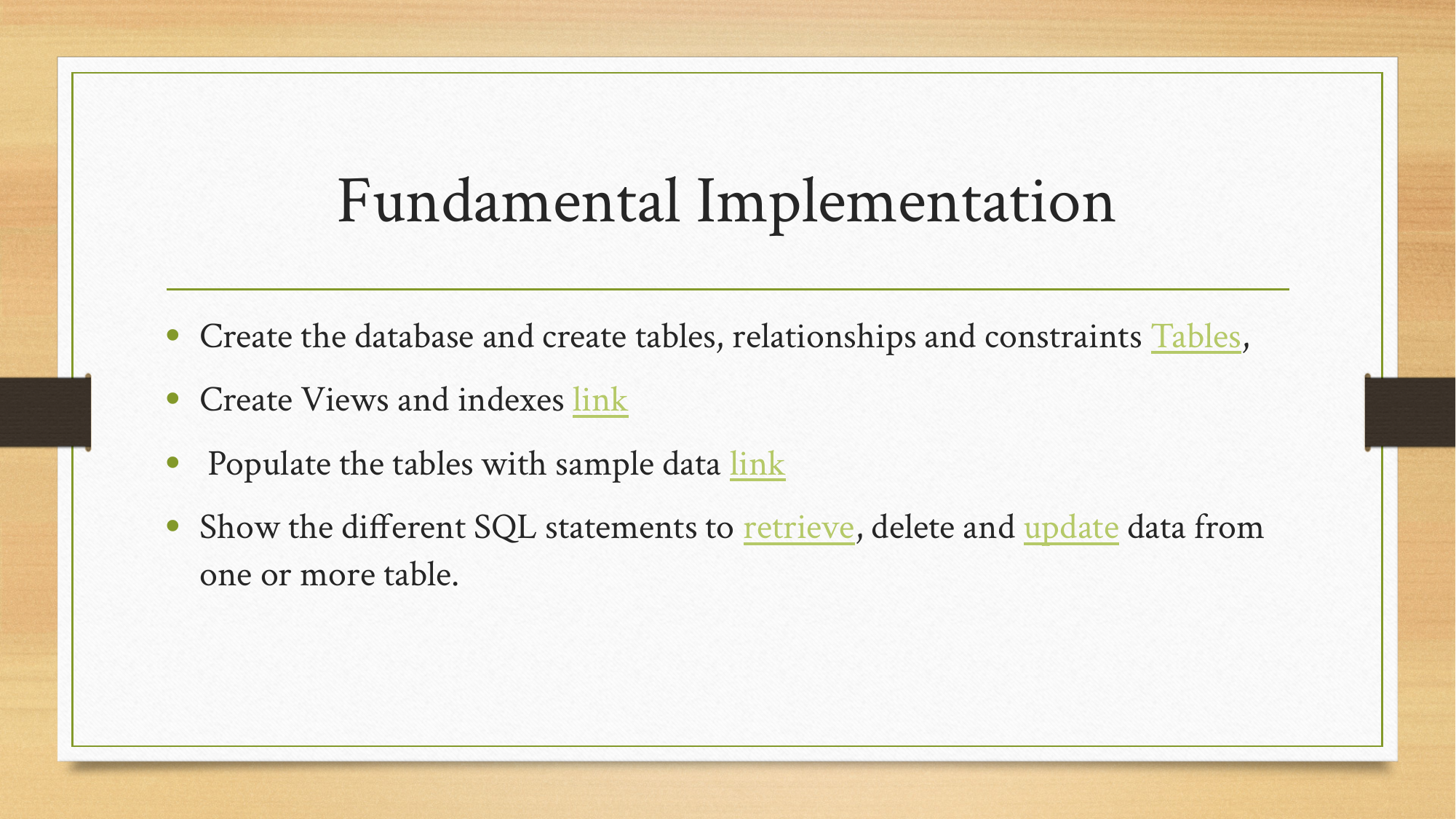

# Fundamental Implementation
Create the database and create tables, relationships and constraints Tables,
Create Views and indexes link
 Populate the tables with sample data link
Show the different SQL statements to retrieve, delete and update data from one or more table.